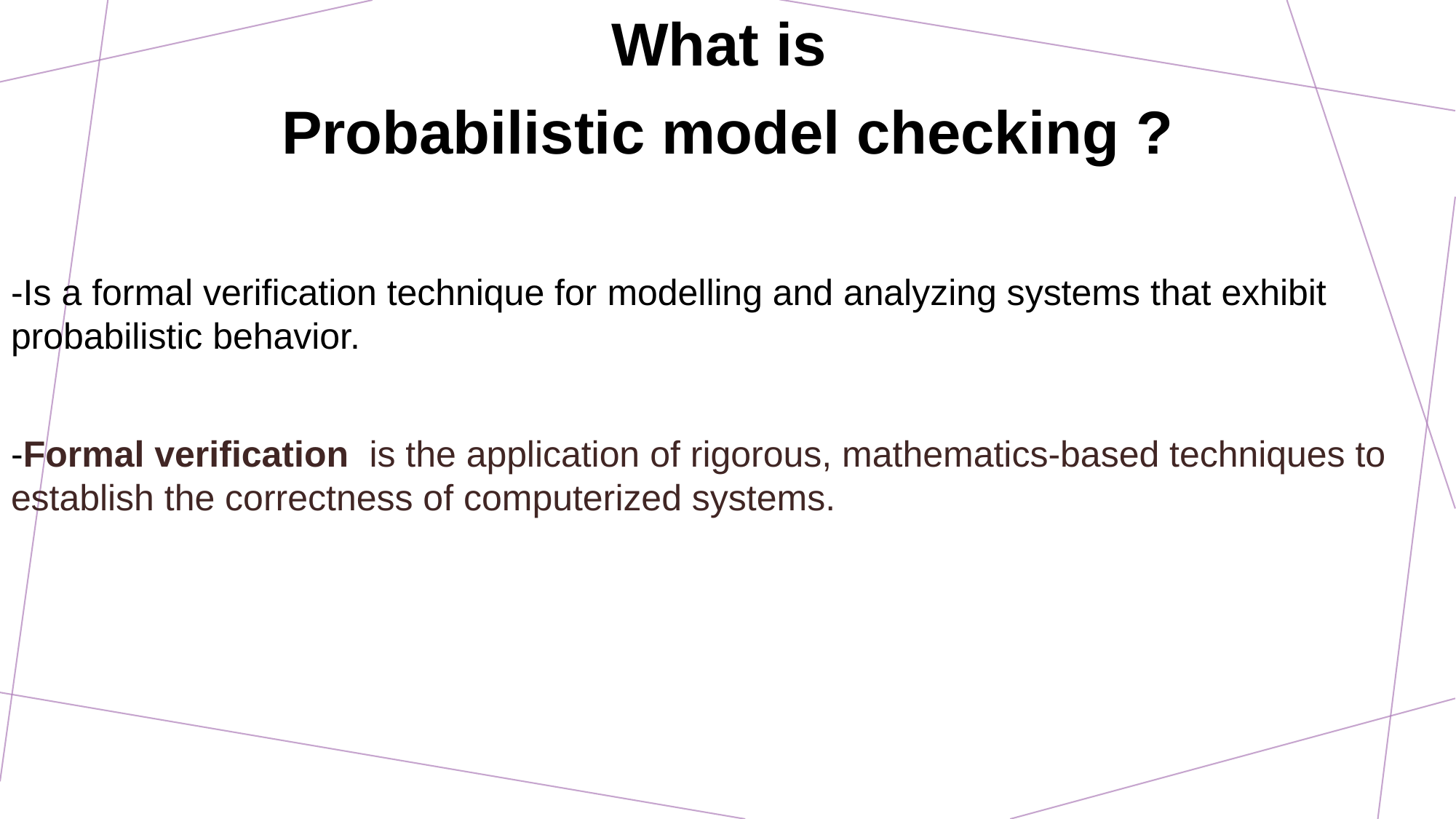

What is
Probabilistic model checking ?

-Is a formal verification technique for modelling and analyzing systems that exhibit probabilistic behavior.

-Formal verification  is the application of rigorous, mathematics-based techniques to establish the correctness of computerized systems.